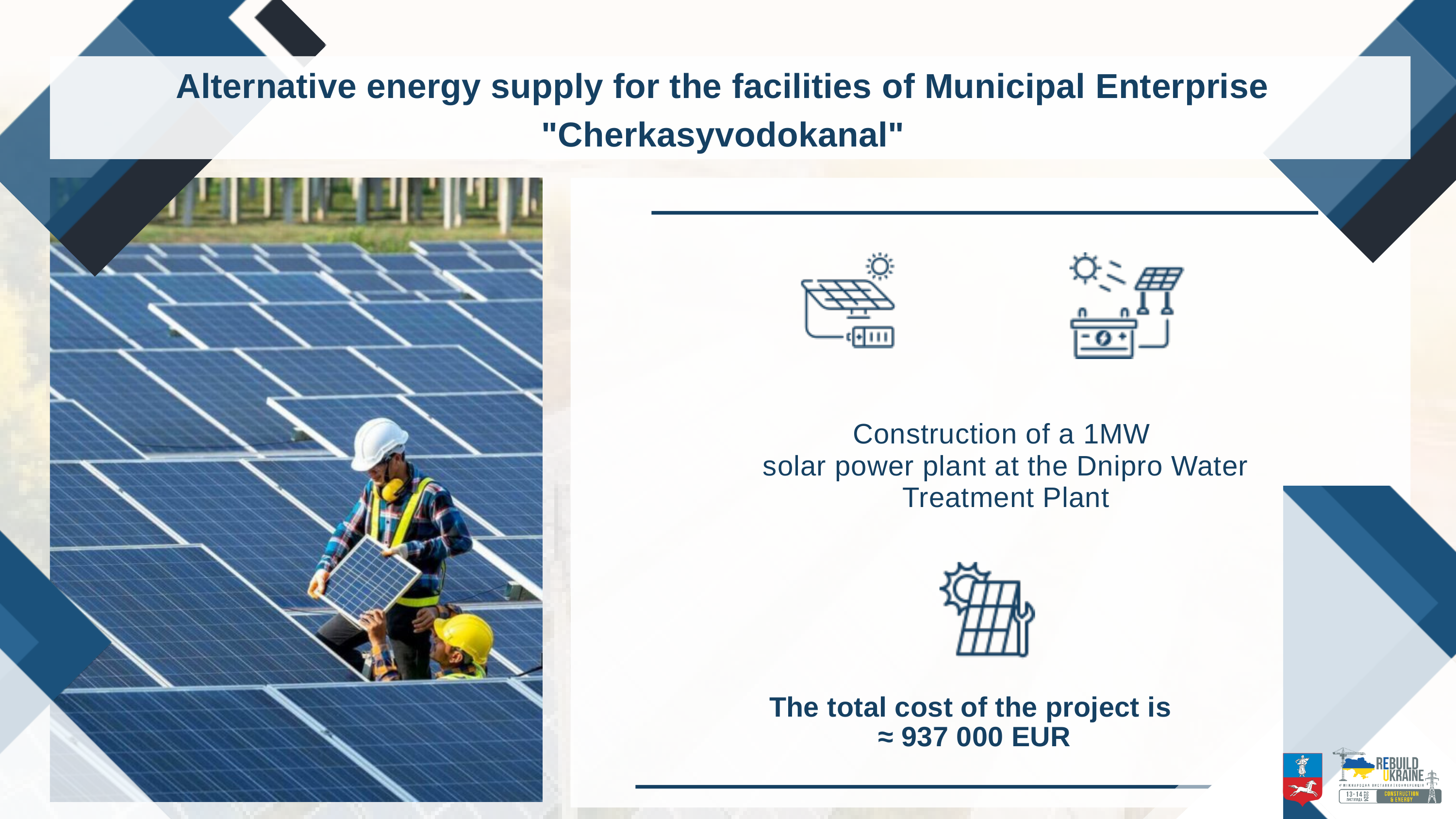

Alternative energy supply for the facilities of Municipal Enterprise "Cherkasyvodokanal"

Construction of a 1MW
solar power plant at the Dnipro Water Treatment Plant

The total cost of the project is
≈ 937 000 EUR